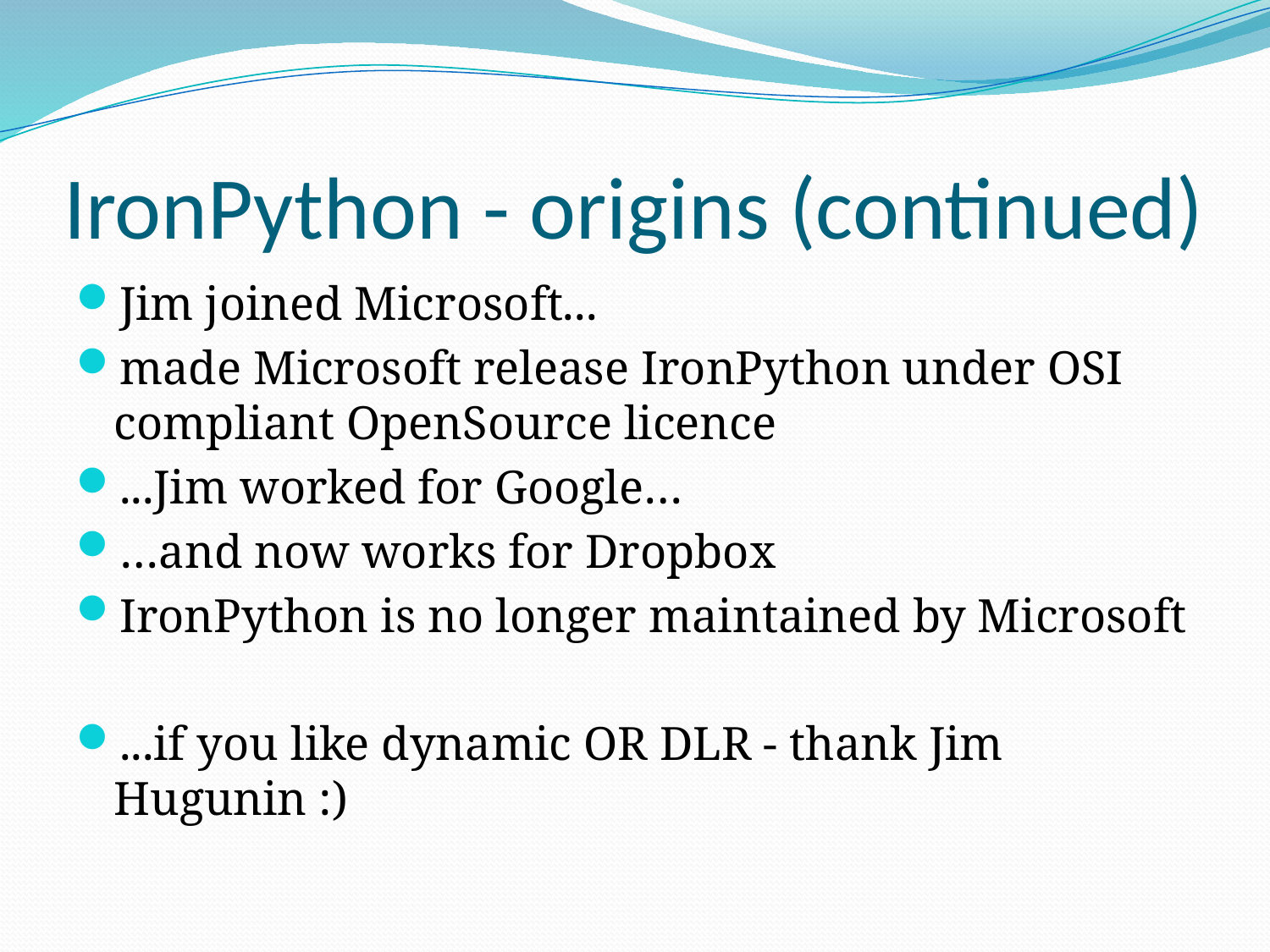

# IronPython - origins (continued)
Jim joined Microsoft...
made Microsoft release IronPython under OSI compliant OpenSource licence
...Jim worked for Google…
…and now works for Dropbox
IronPython is no longer maintained by Microsoft

...if you like dynamic OR DLR - thank Jim Hugunin :)